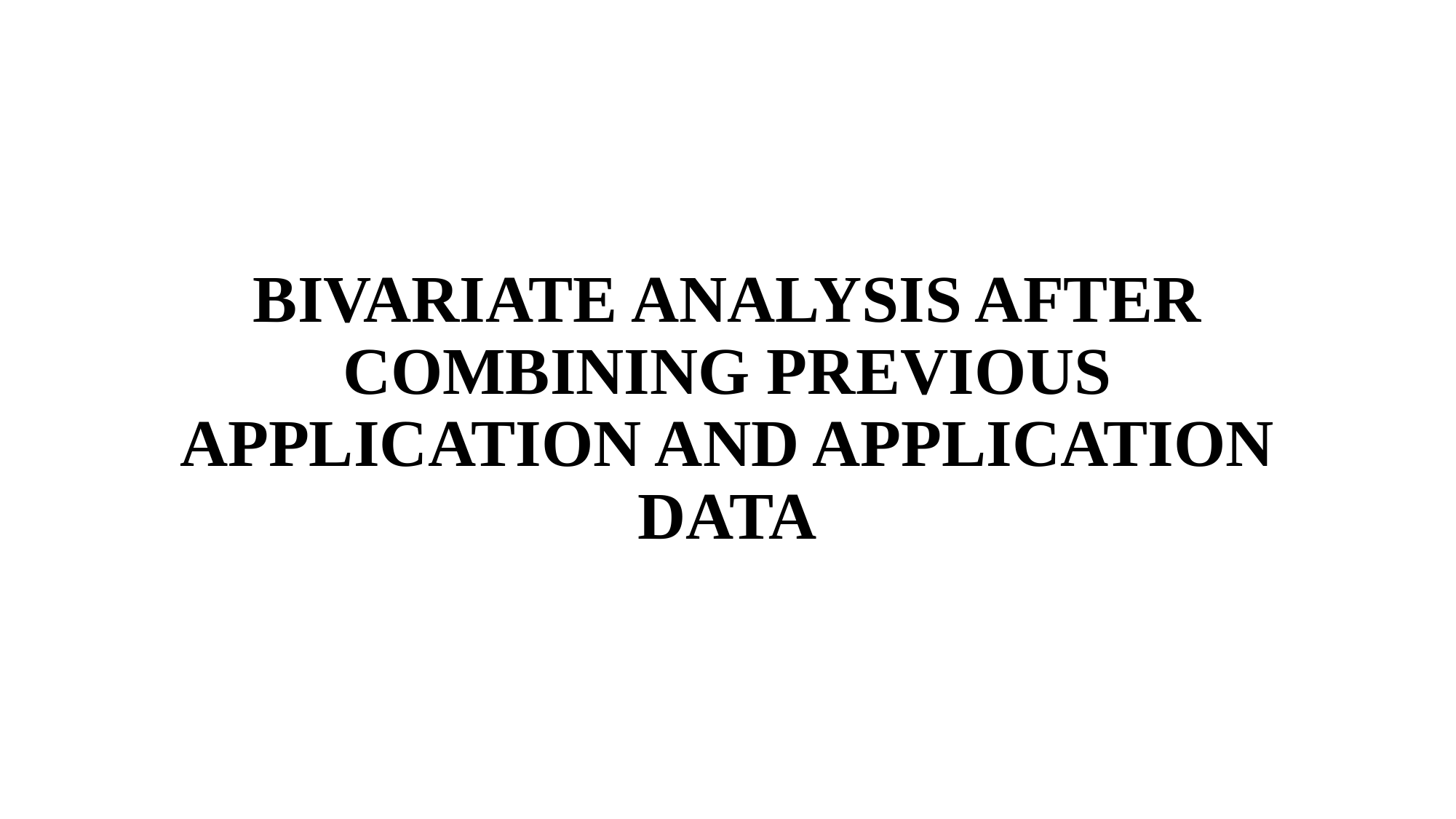

# Bivariate analysis after combining previous application and application data